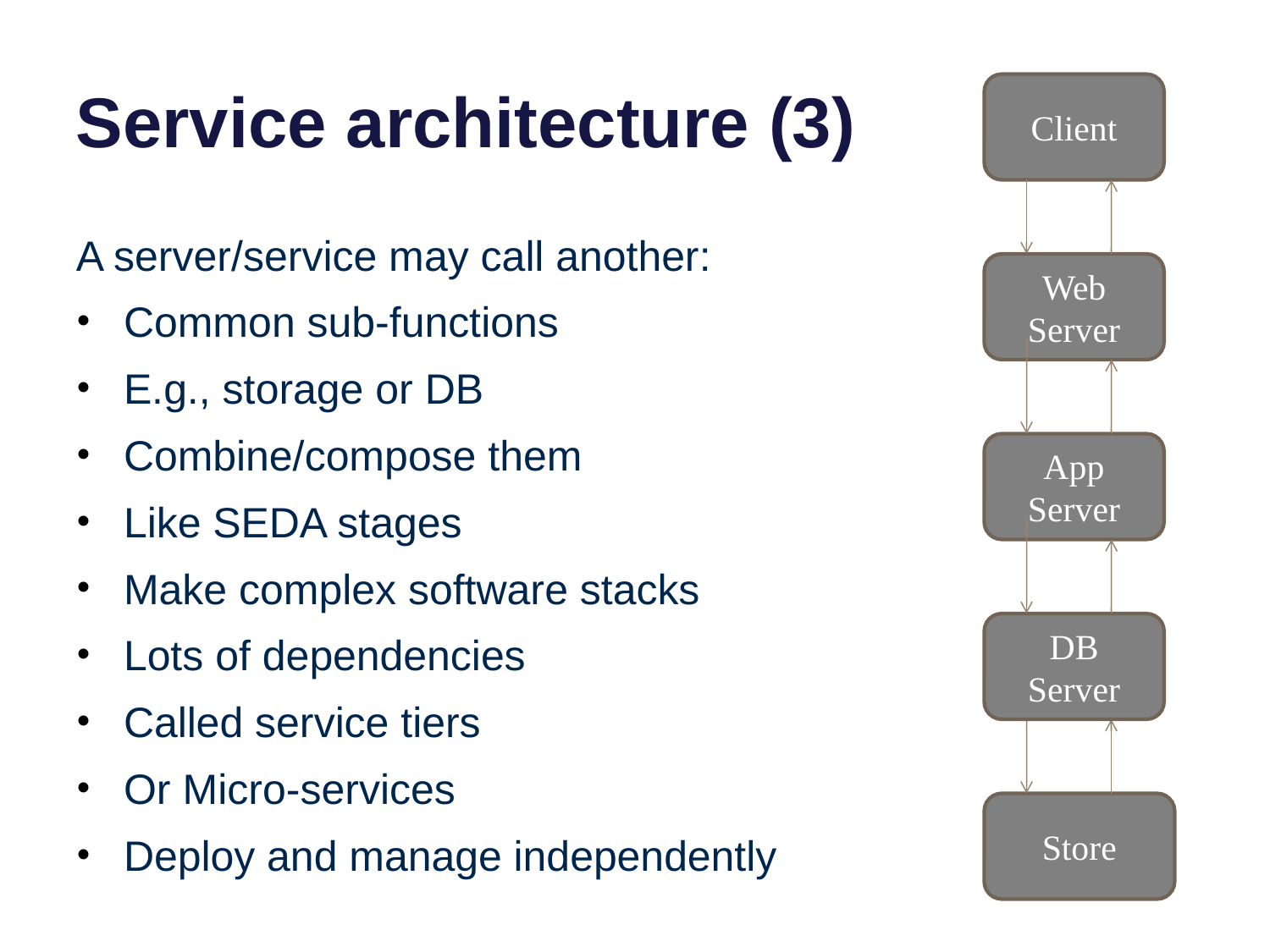

# Service architecture (3)
Client
A server/service may call another:
Common sub-functions
E.g., storage or DB
Combine/compose them
Like SEDA stages
Make complex software stacks
Lots of dependencies
Called service tiers
Or Micro-services
Deploy and manage independently

Web Server
App Server
DB Server
Store